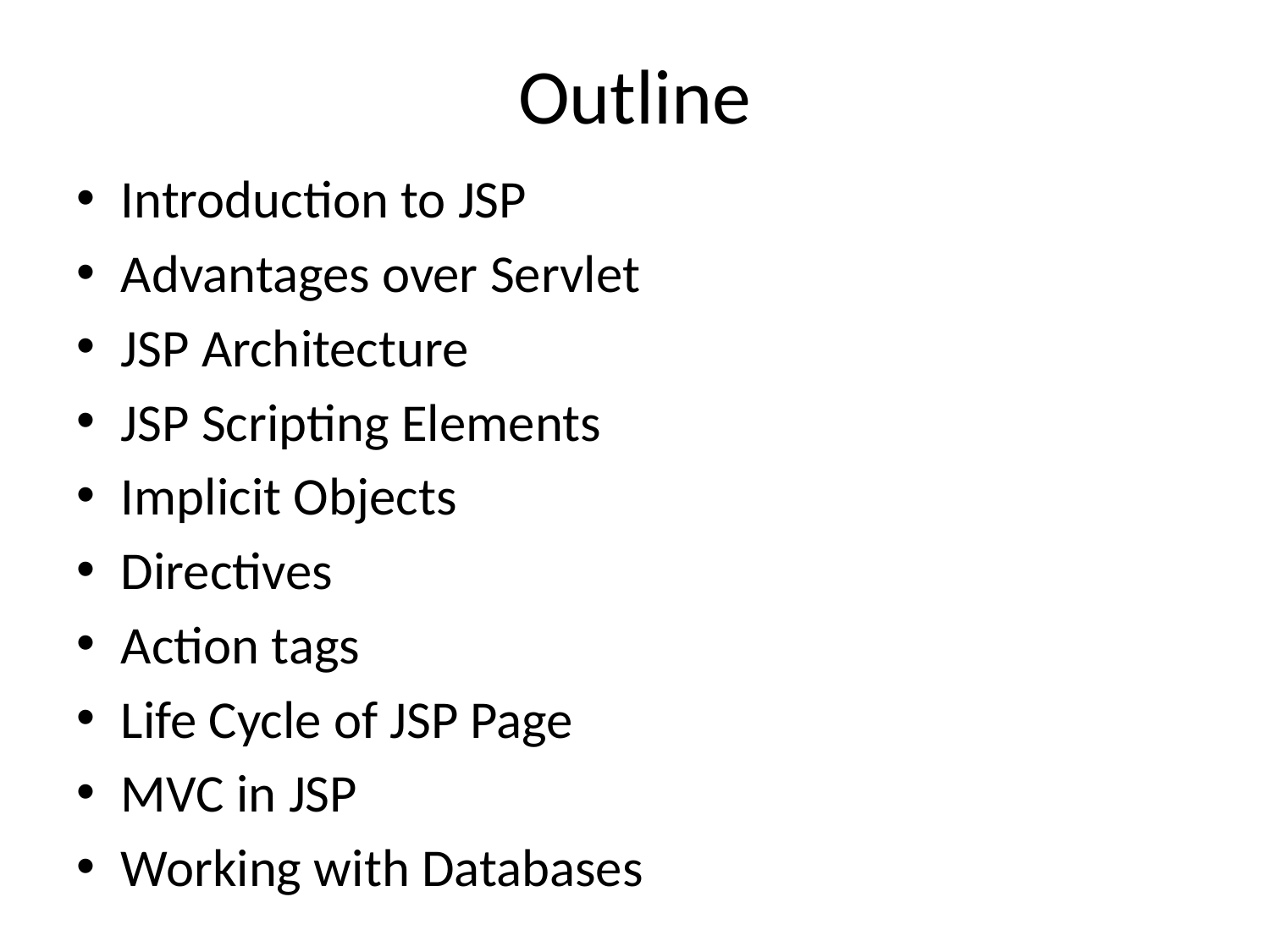

# Outline
Introduction to JSP
Advantages over Servlet
JSP Architecture
JSP Scripting Elements
Implicit Objects
Directives
Action tags
Life Cycle of JSP Page
MVC in JSP
Working with Databases